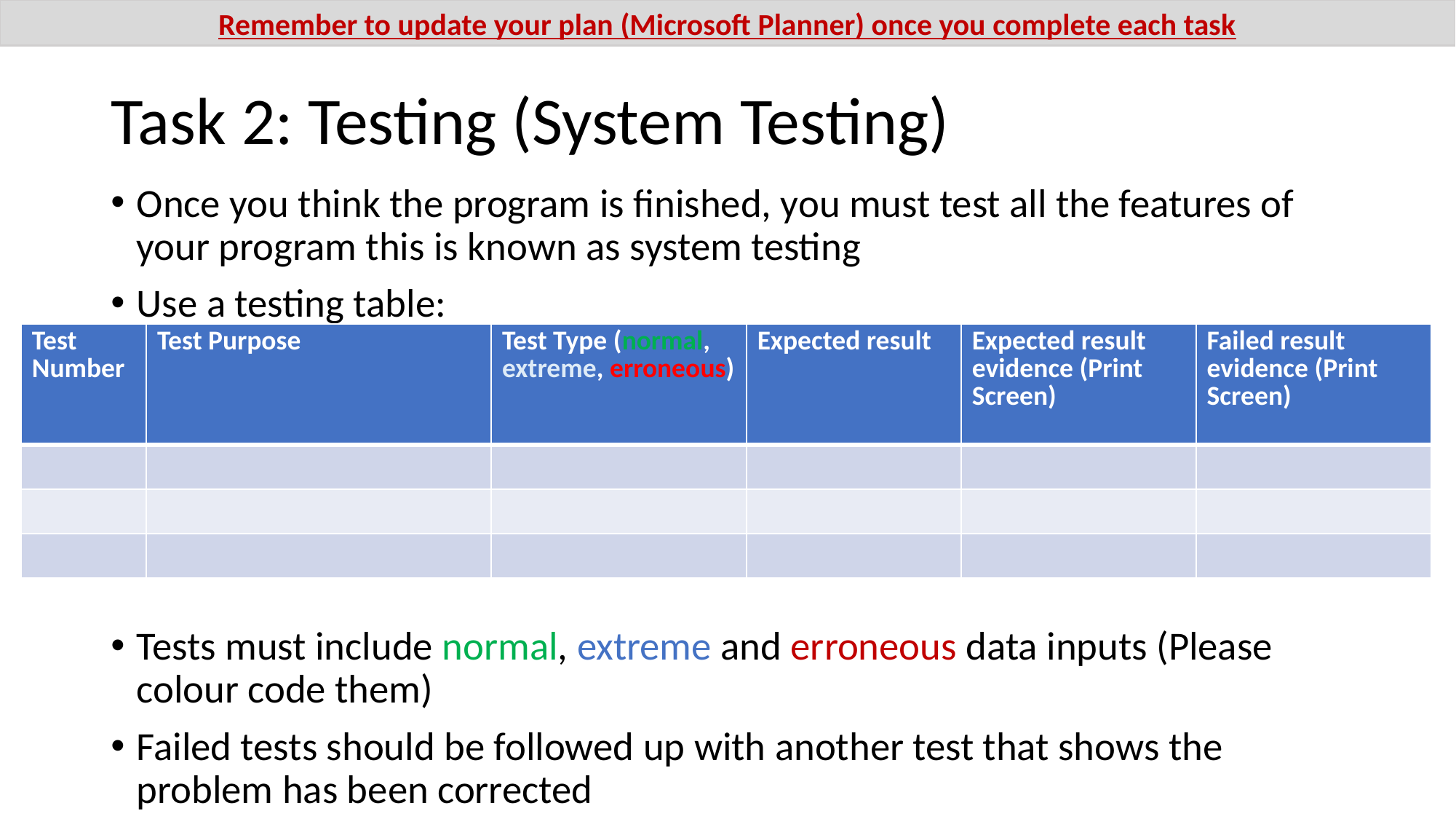

Remember to update your plan (Microsoft Planner) once you complete each task

# Task 2: Testing (System Testing)
Once you think the program is finished, you must test all the features of your program this is known as system testing
Use a testing table:

Tests must include normal, extreme and erroneous data inputs (Please colour code them)
Failed tests should be followed up with another test that shows the problem has been corrected
| Test Number | Test Purpose | Test Type (normal, extreme, erroneous) | Expected result | Expected result evidence (Print Screen) | Failed result evidence (Print Screen) |
| --- | --- | --- | --- | --- | --- |
|  |  |  |  |  |  |
|  |  |  |  |  |  |
|  |  |  |  |  |  |